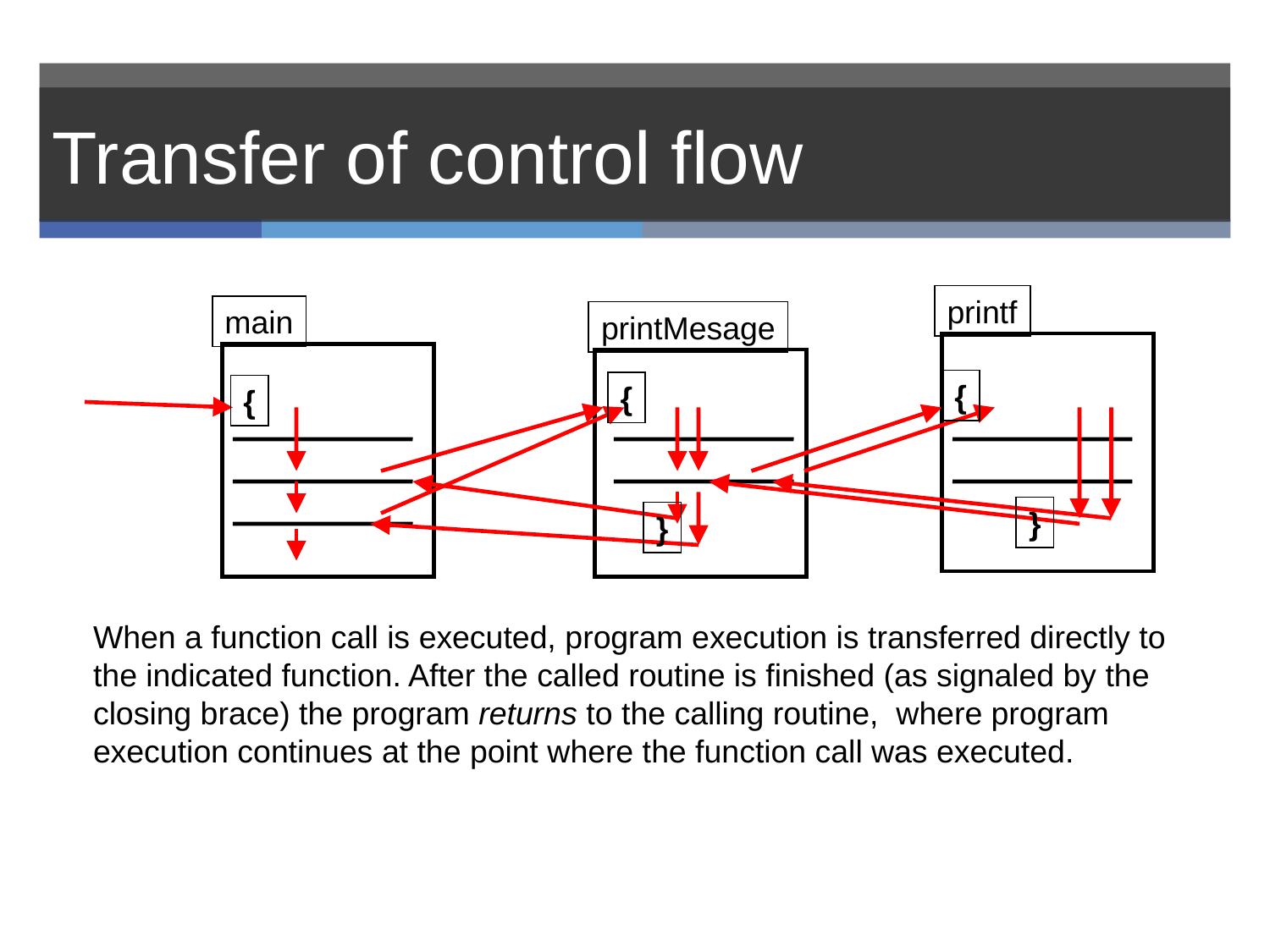

# Transfer of control flow
printf
main
printMesage

{
{
{

}
}

When a function call is executed, program execution is transferred directly to the indicated function. After the called routine is finished (as signaled by the closing brace) the program returns to the calling routine,  where program execution continues at the point where the function call was executed.